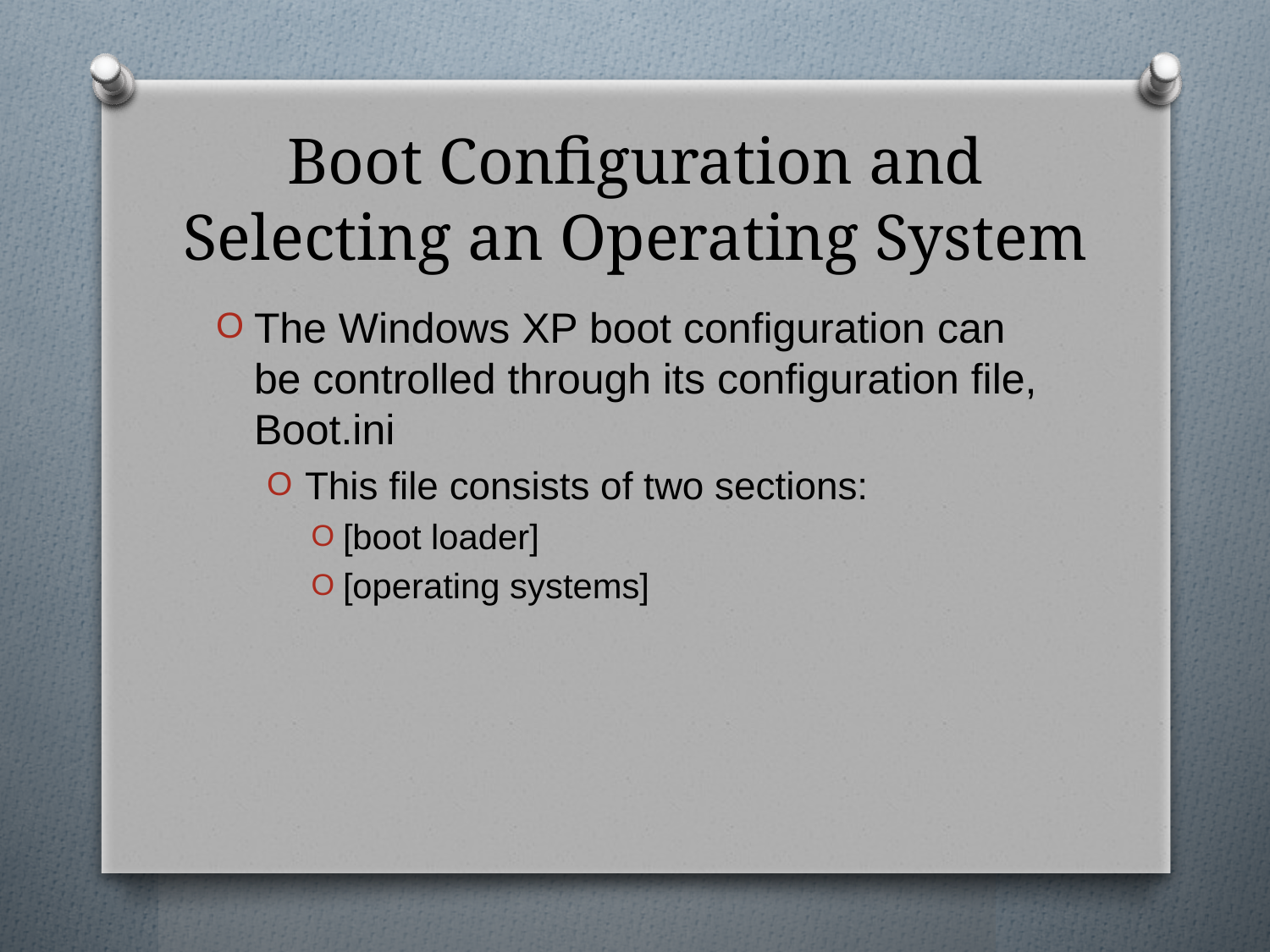

# Boot Configuration and Selecting an Operating System
The Windows XP boot configuration can be controlled through its configuration file, Boot.ini
This file consists of two sections:
[boot loader]
[operating systems]